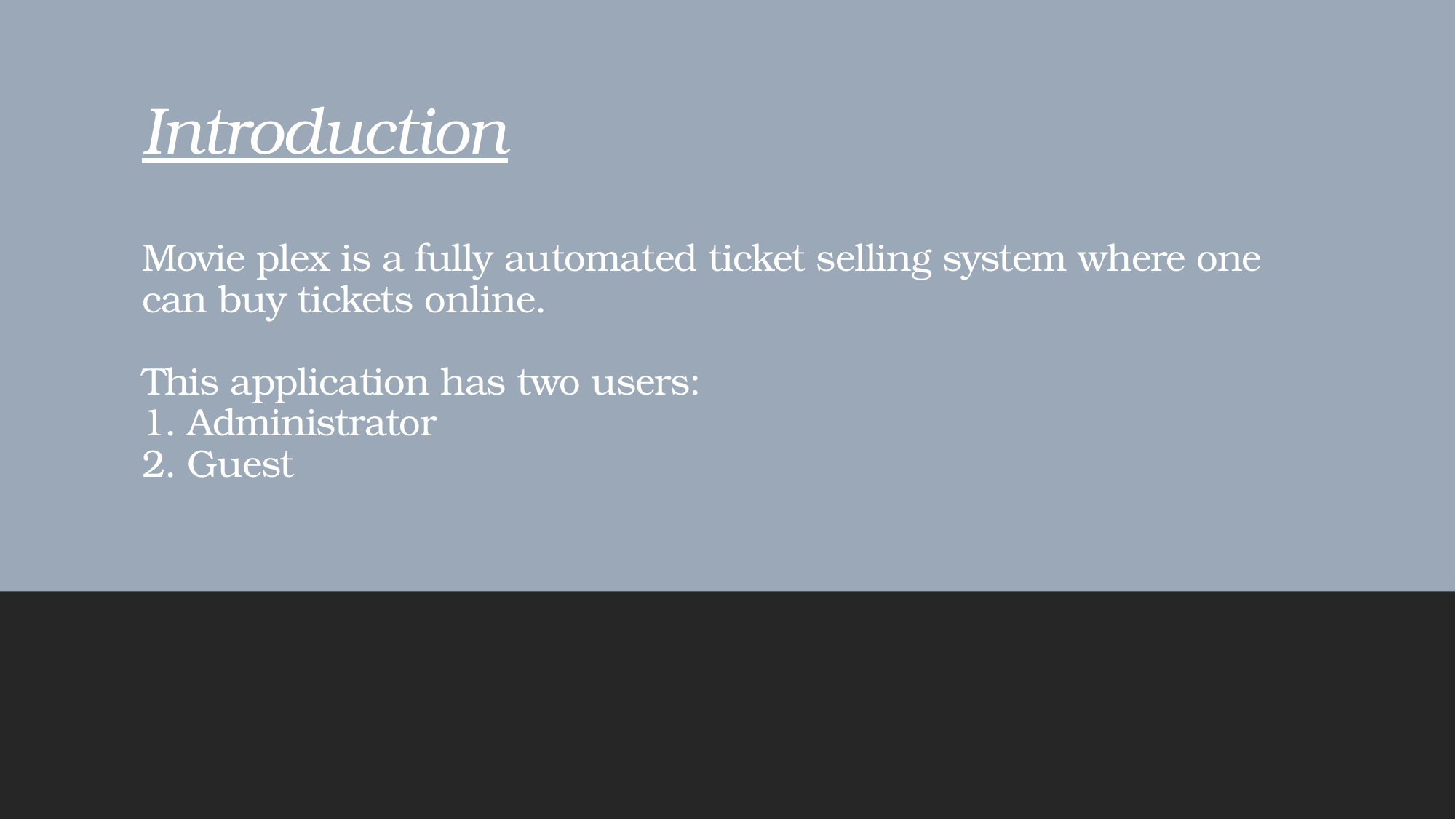

# Introduction Movie plex is a fully automated ticket selling system where one can buy tickets online. This application has two users: 1. Administrator 2. Guest